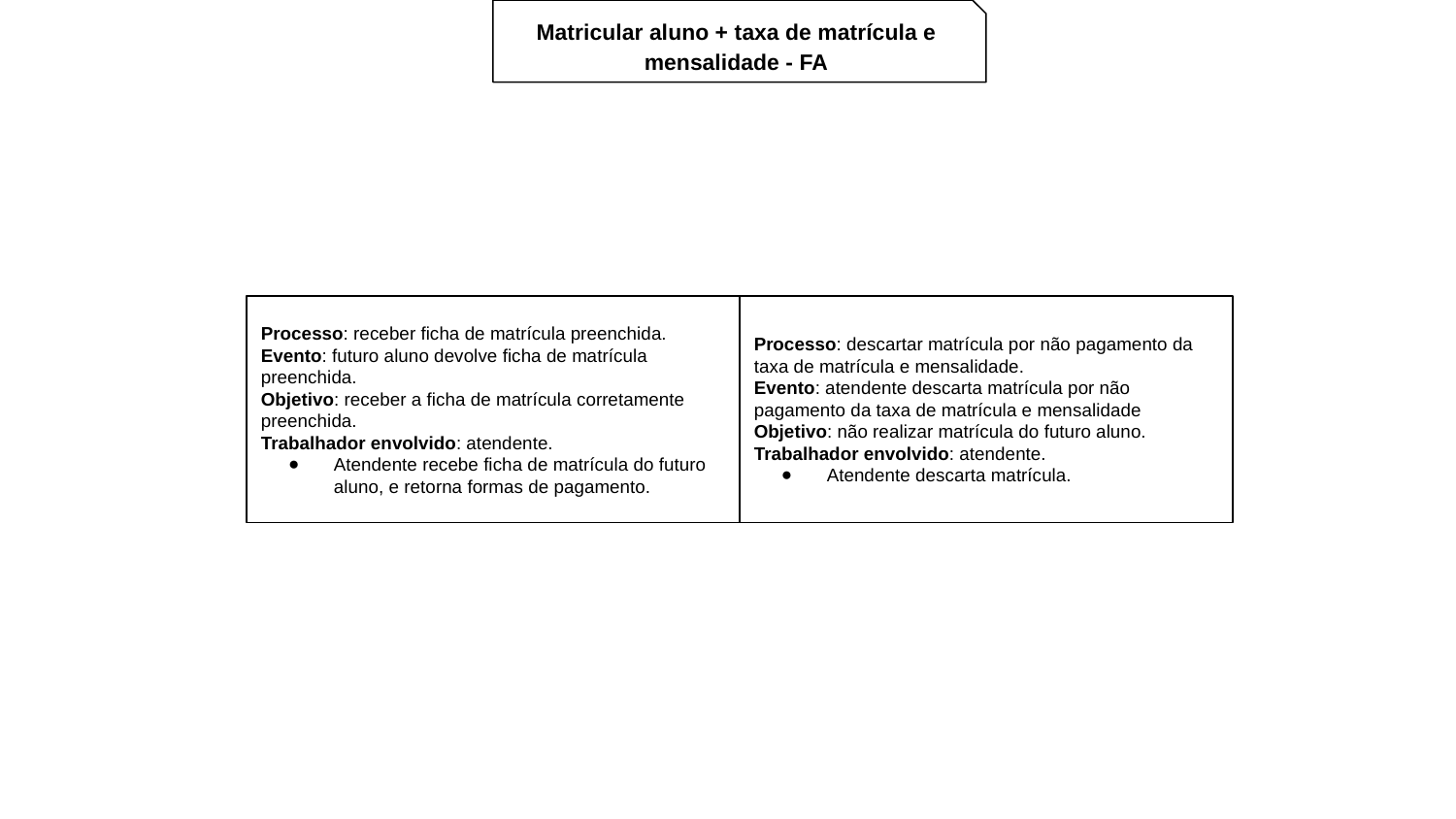

Matricular aluno + taxa de matrícula e mensalidade - FA
Processo: receber ficha de matrícula preenchida.
Evento: futuro aluno devolve ficha de matrícula preenchida.
Objetivo: receber a ficha de matrícula corretamente preenchida.
Trabalhador envolvido: atendente.
Atendente recebe ficha de matrícula do futuro aluno, e retorna formas de pagamento.
Processo: descartar matrícula por não pagamento da taxa de matrícula e mensalidade.
Evento: atendente descarta matrícula por não pagamento da taxa de matrícula e mensalidade
Objetivo: não realizar matrícula do futuro aluno.
Trabalhador envolvido: atendente.
Atendente descarta matrícula.